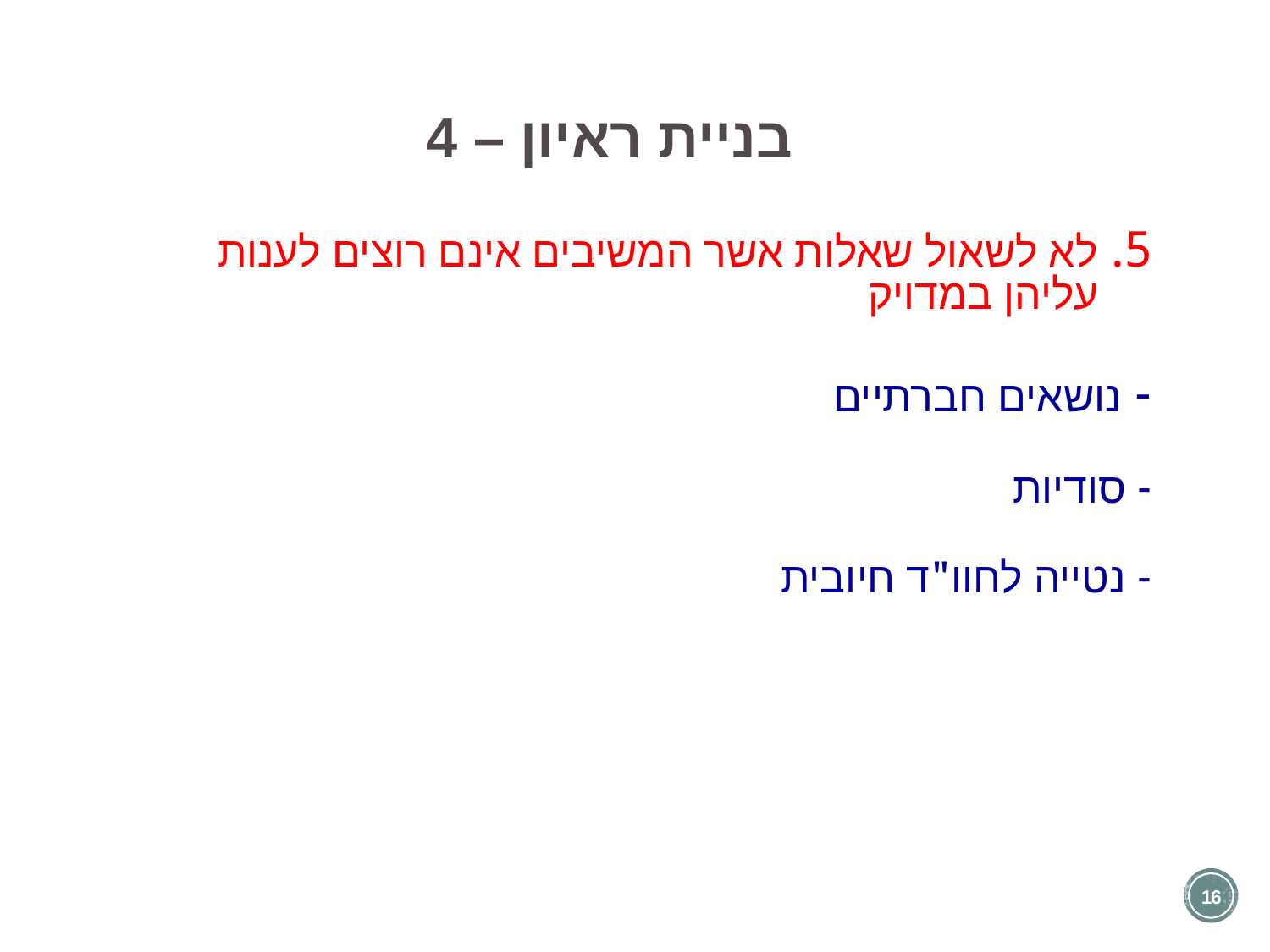

בניית ראיון – 4

5. לא לשאול שאלות אשר המשיבים אינם רוצים לענות עליהן במדויק
- נושאים חברתיים
- סודיות
- נטייה לחוו"ד חיובית

16